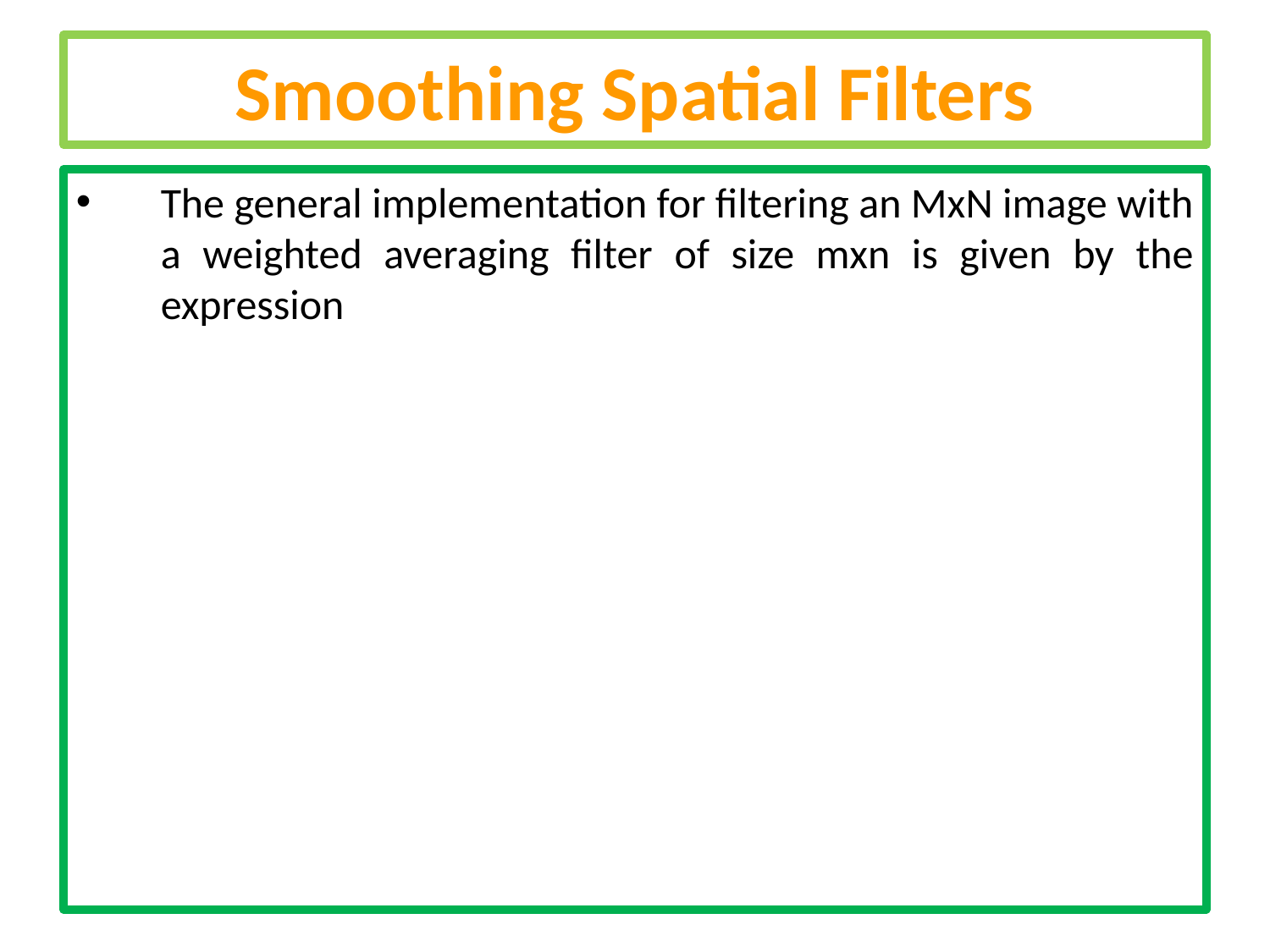

Smoothing Spatial Filters
The general implementation for filtering an MxN image with a weighted averaging filter of size mxn is given by the expression